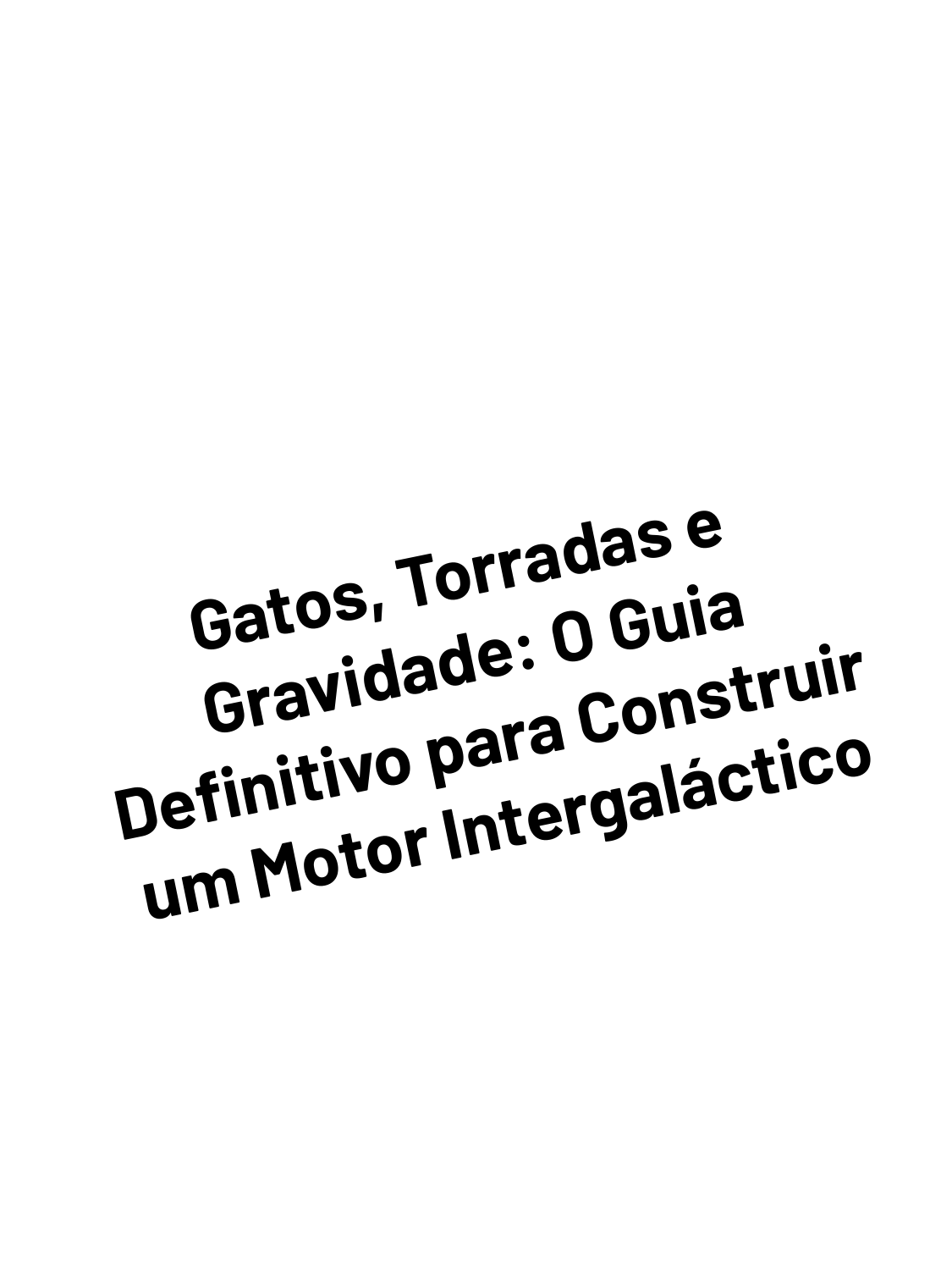

Gatos, Torradas e Gravidade: O Guia Definitivo para Construir um Motor Intergaláctico